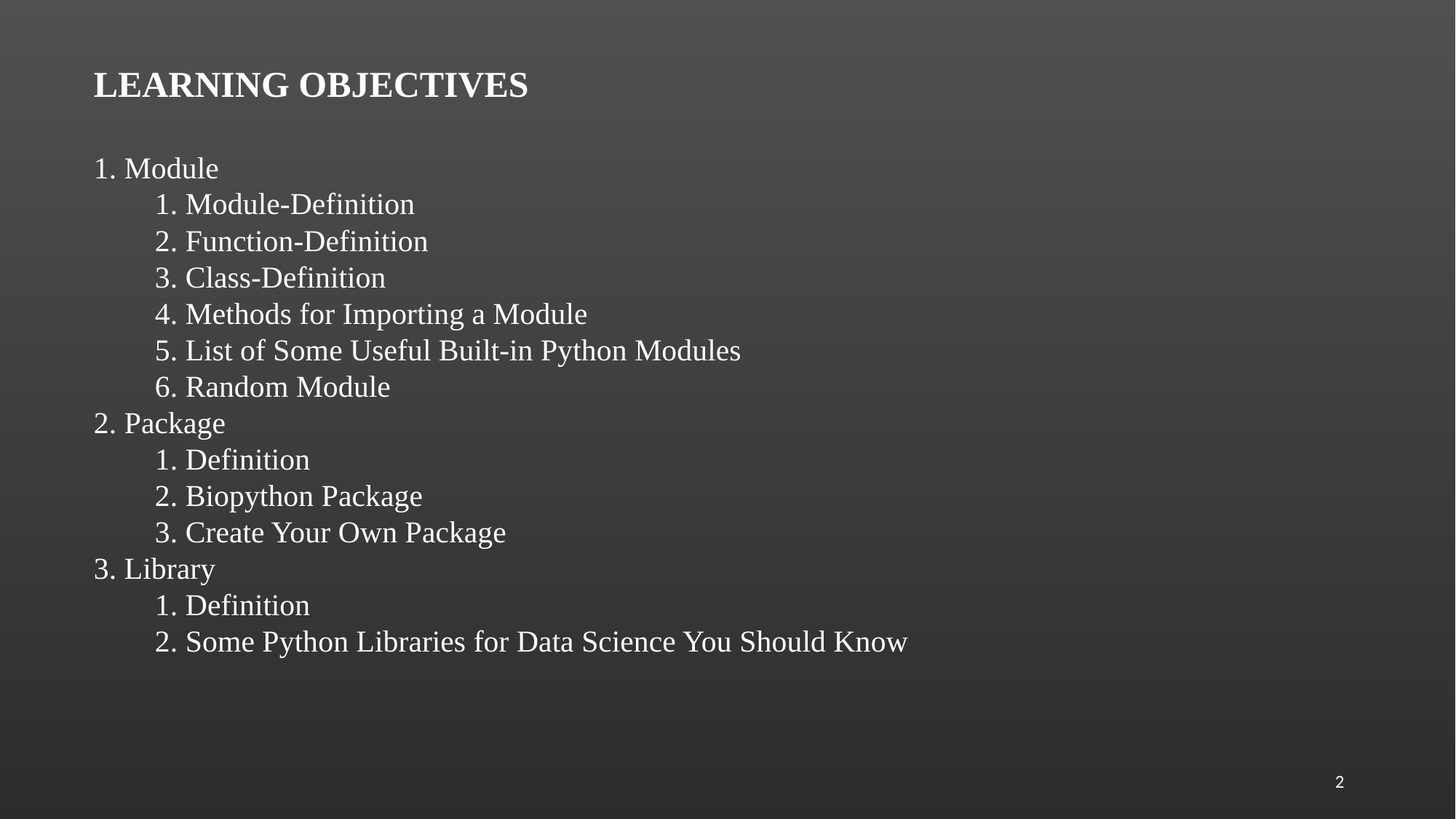

LEARNING OBJECTIVES

1. Module
        1. Module-Definition
        2. Function-Definition
        3. Class-Definition
        4. Methods for Importing a Module
        5. List of Some Useful Built-in Python Modules
        6. Random Module
2. Package
        1. Definition
        2. Biopython Package
        3. Create Your Own Package
3. Library
        1. Definition
        2. Some Python Libraries for Data Science You Should Know
2